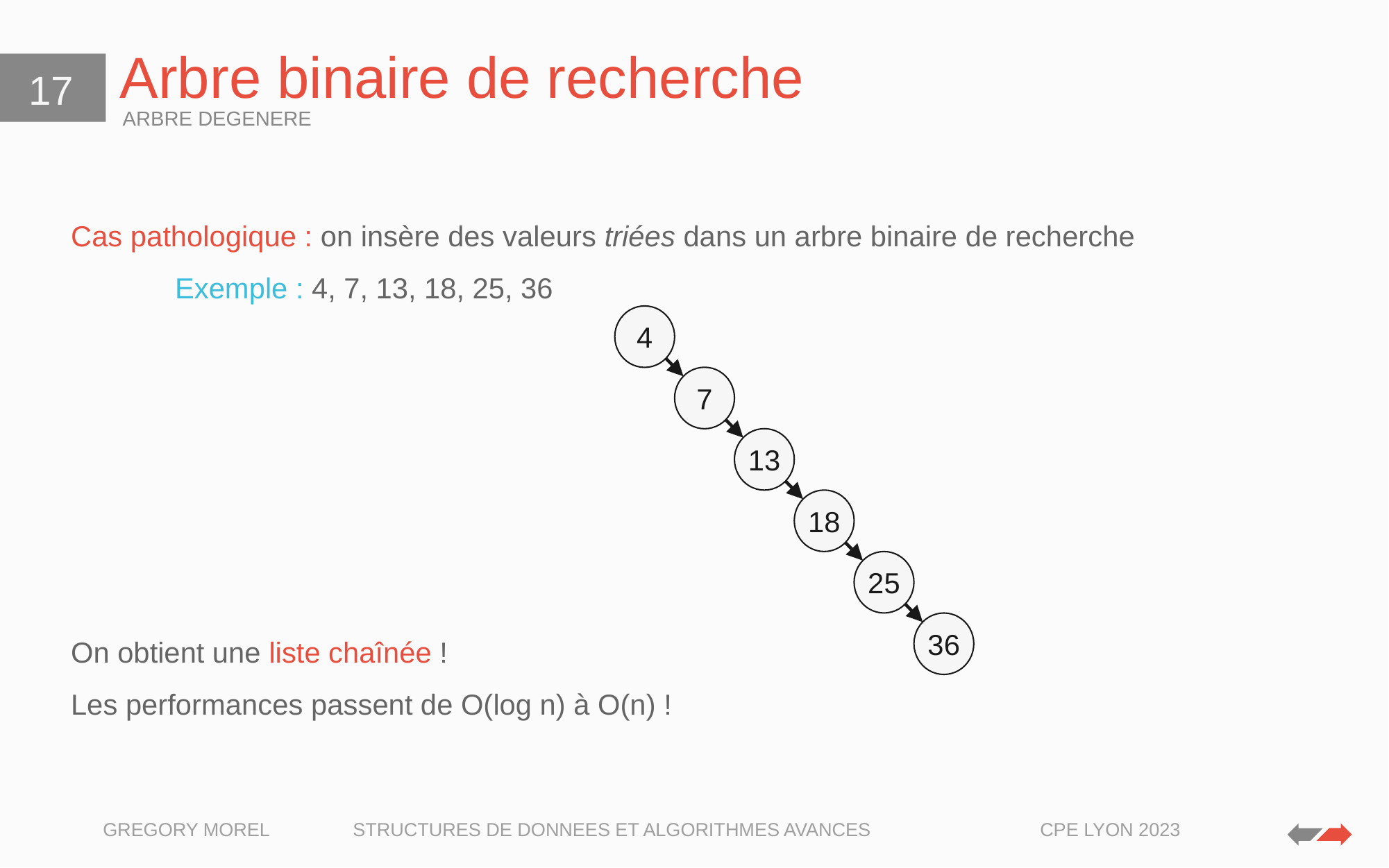

# Arbre binaire de recherche
17
ARBRE DEGENERE
Cas pathologique : on insère des valeurs triées dans un arbre binaire de recherche
	Exemple : 4, 7, 13, 18, 25, 36

On obtient une liste chaînée !
Les performances passent de O(log n) à O(n) !
4
7
13
18
25
36